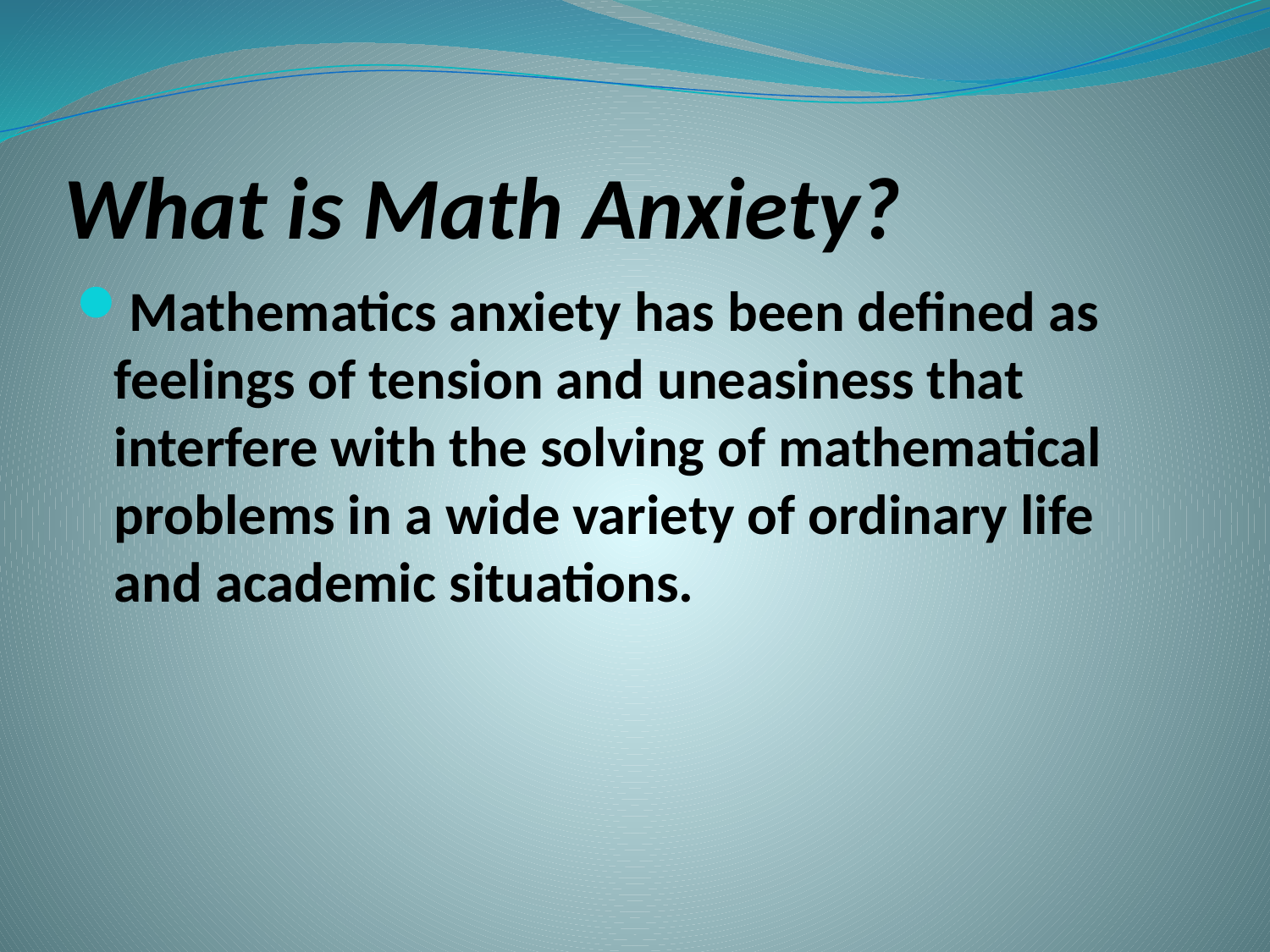

# What is Math Anxiety?
Mathematics anxiety has been defined as feelings of tension and uneasiness that interfere with the solving of mathematical problems in a wide variety of ordinary life and academic situations.